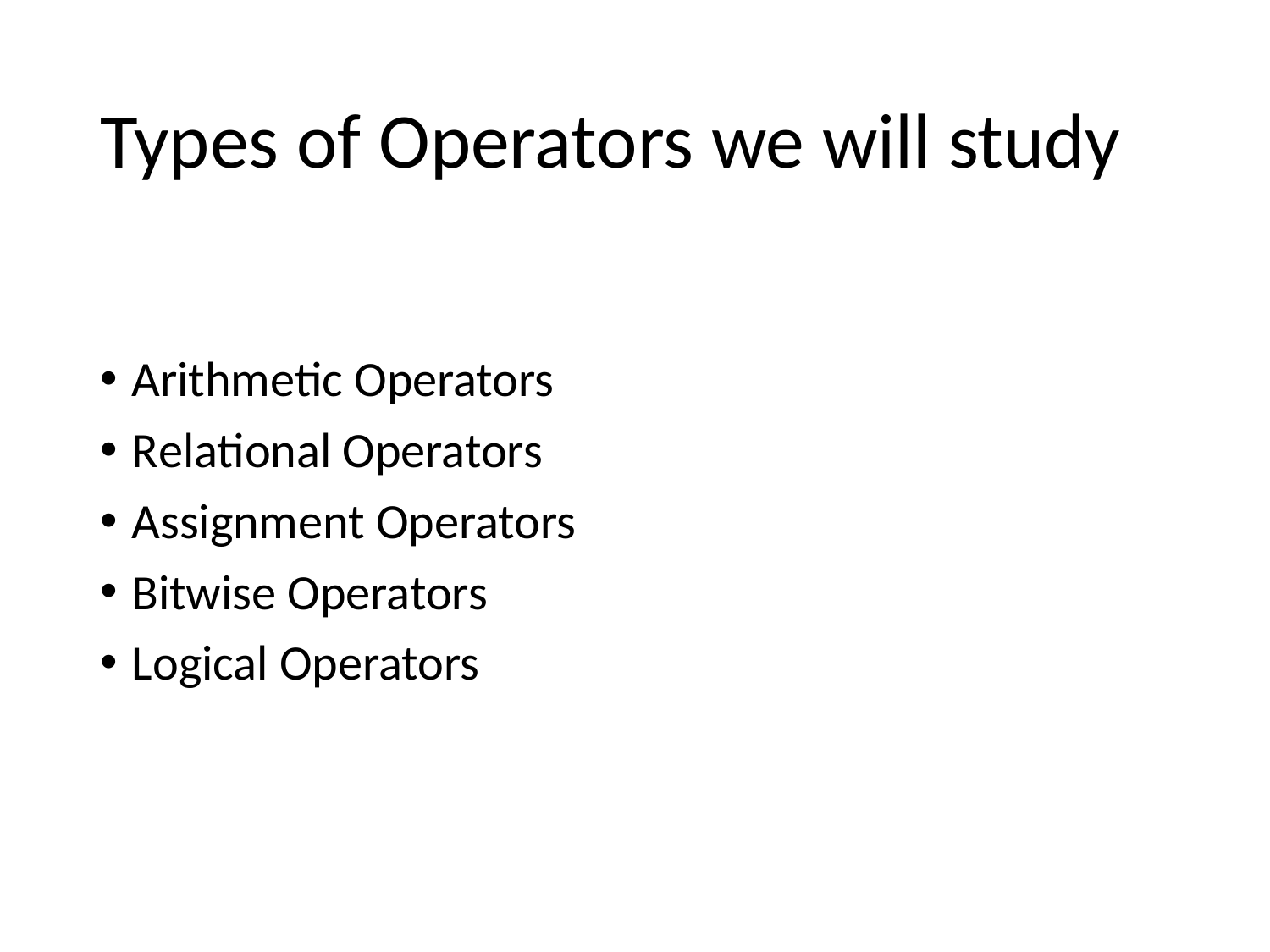

# Types of Operators we will study
Arithmetic Operators
Relational Operators
Assignment Operators
Bitwise Operators
Logical Operators